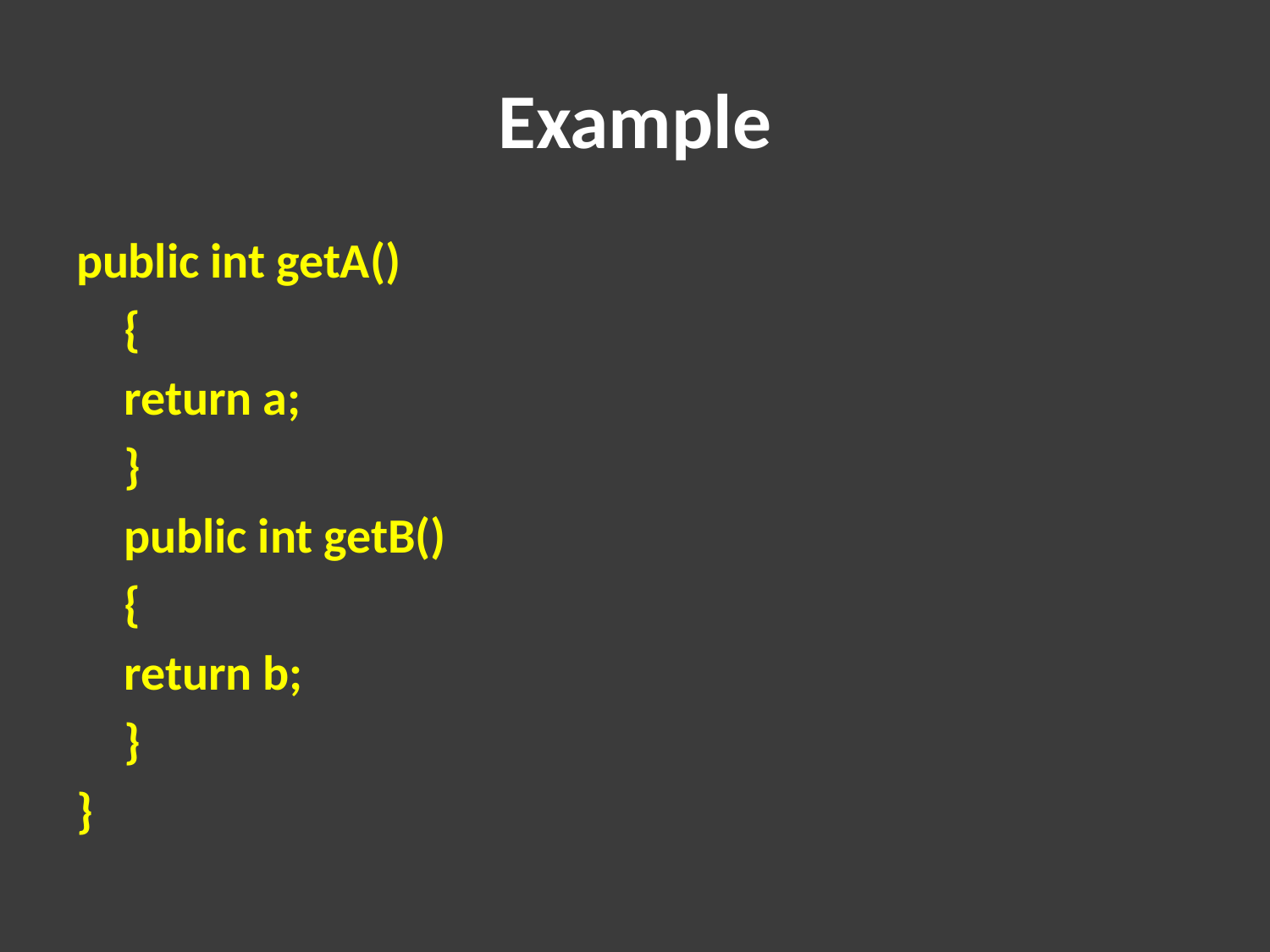

# Example
public int getA()
	{
		return a;
	}
	public int getB()
	{
		return b;
	}
}